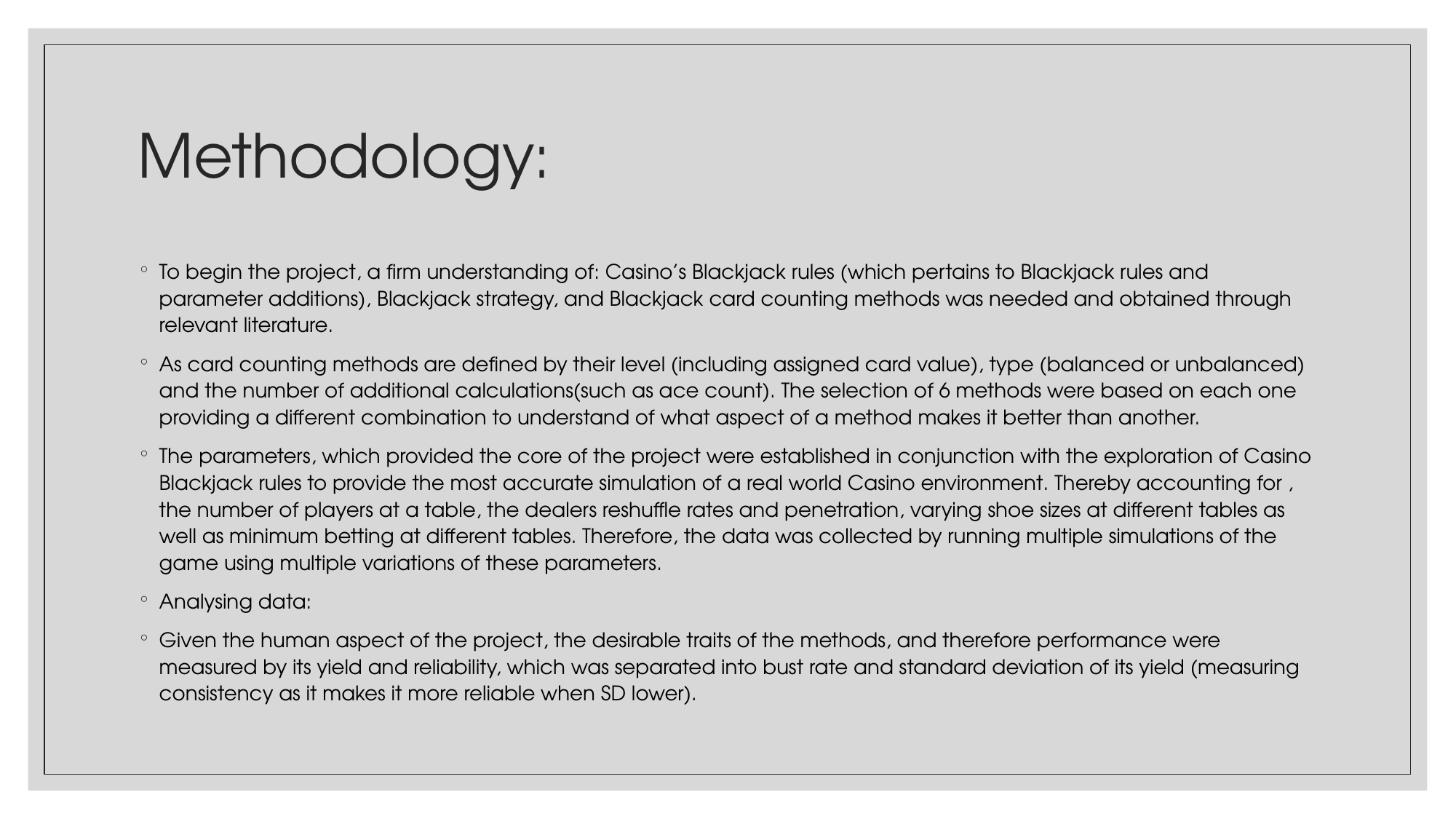

# Methodology:
To begin the project, a firm understanding of: Casino’s Blackjack rules (which pertains to Blackjack rules and parameter additions), Blackjack strategy, and Blackjack card counting methods was needed and obtained through relevant literature.
As card counting methods are defined by their level (including assigned card value), type (balanced or unbalanced) and the number of additional calculations(such as ace count). The selection of 6 methods were based on each one providing a different combination to understand of what aspect of a method makes it better than another.
The parameters, which provided the core of the project were established in conjunction with the exploration of Casino Blackjack rules to provide the most accurate simulation of a real world Casino environment. Thereby accounting for , the number of players at a table, the dealers reshuffle rates and penetration, varying shoe sizes at different tables as well as minimum betting at different tables. Therefore, the data was collected by running multiple simulations of the game using multiple variations of these parameters.
Analysing data:
Given the human aspect of the project, the desirable traits of the methods, and therefore performance were measured by its yield and reliability, which was separated into bust rate and standard deviation of its yield (measuring consistency as it makes it more reliable when SD lower).